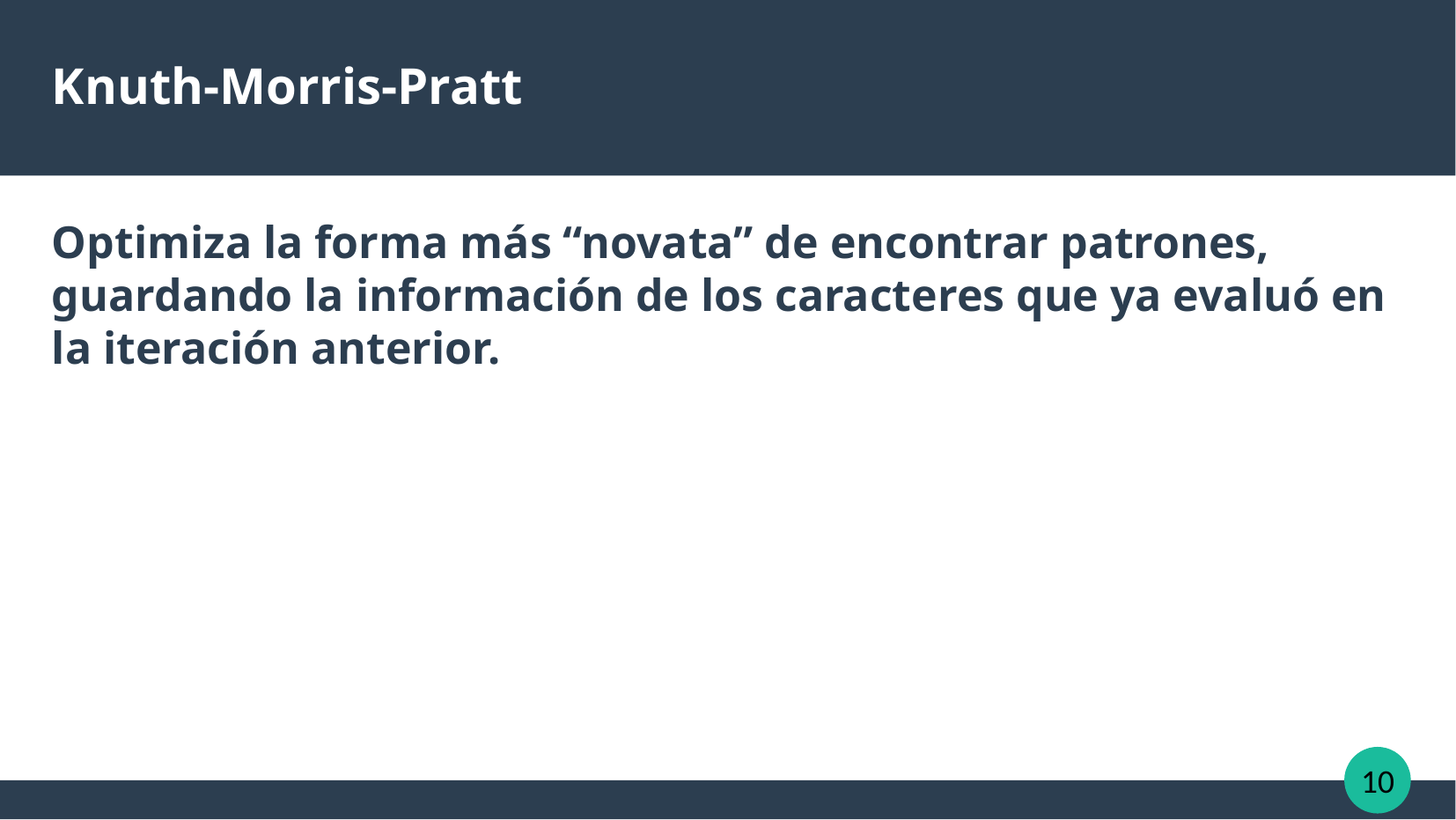

Knuth-Morris-Pratt
Optimiza la forma más “novata” de encontrar patrones, guardando la información de los caracteres que ya evaluó en la iteración anterior.